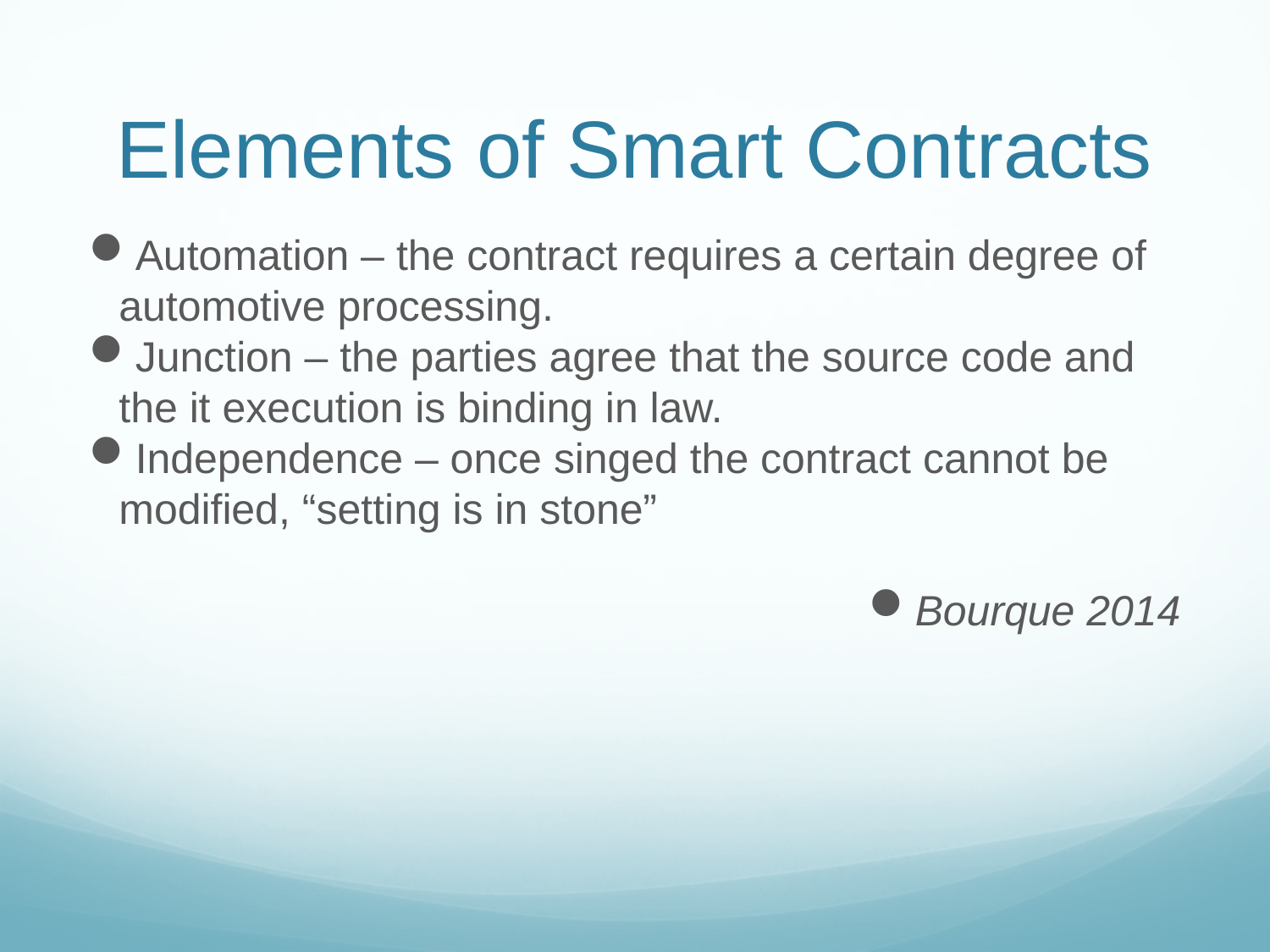

Elements of Smart Contracts
Automation – the contract requires a certain degree of automotive processing.
Junction – the parties agree that the source code and the it execution is binding in law.
Independence – once singed the contract cannot be modified, “setting is in stone”

Bourque 2014